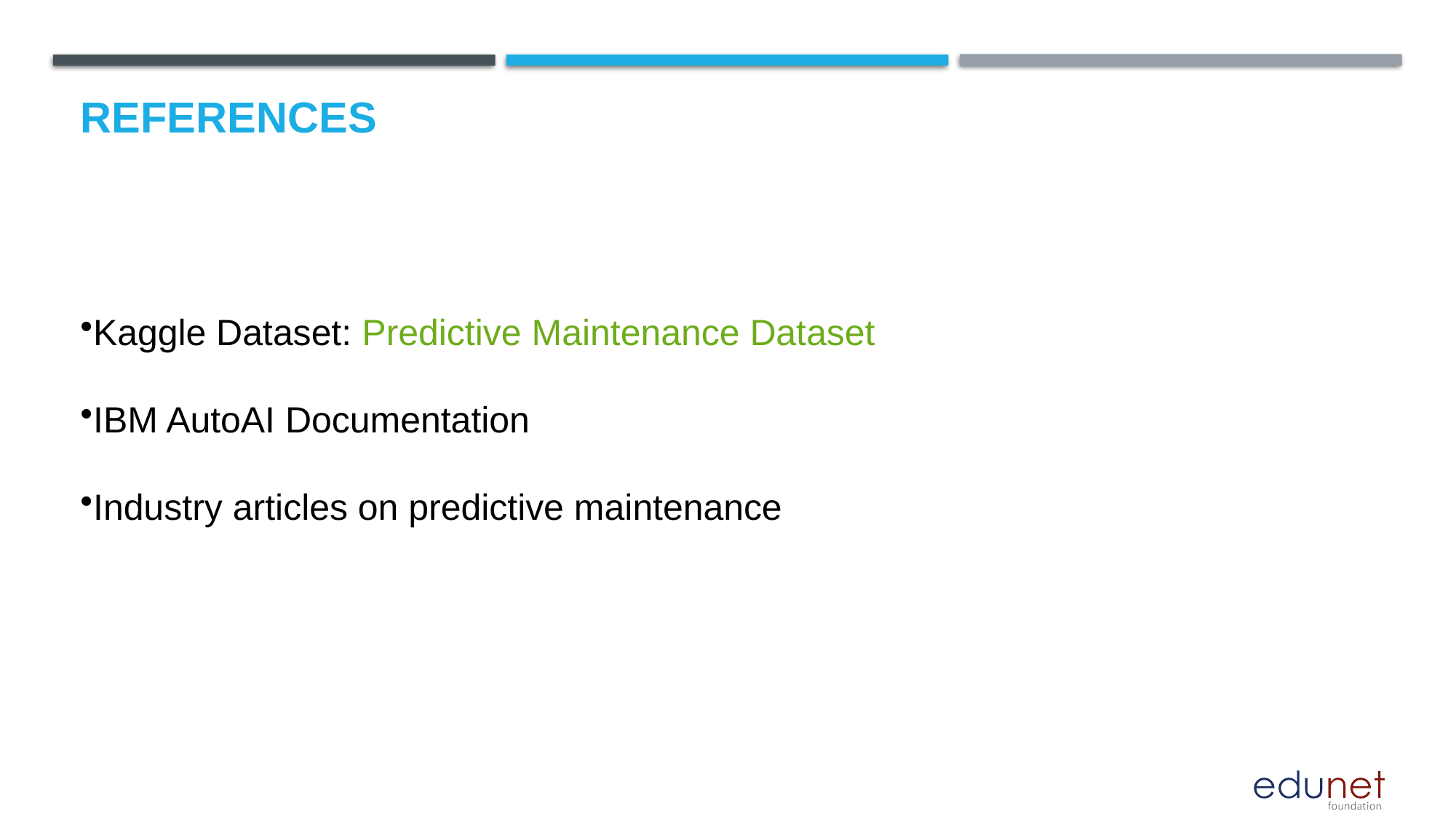

# References
Kaggle Dataset: Predictive Maintenance Dataset

IBM AutoAI Documentation

Industry articles on predictive maintenance